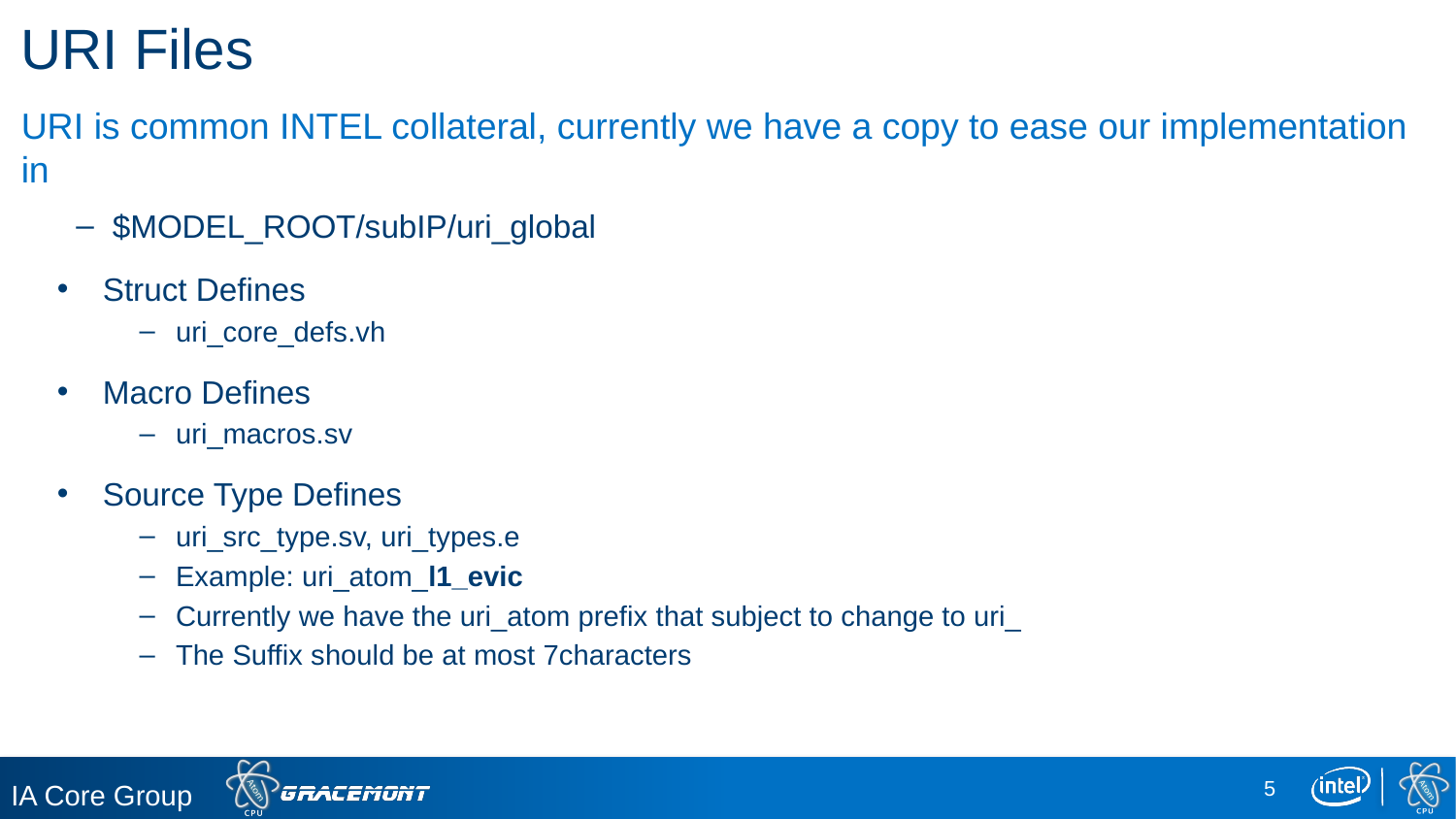

# URI Files
URI is common INTEL collateral, currently we have a copy to ease our implementation in
$MODEL_ROOT/subIP/uri_global
Struct Defines
uri_core_defs.vh
Macro Defines
uri_macros.sv
Source Type Defines
uri_src_type.sv, uri_types.e
Example: uri_atom_l1_evic
Currently we have the uri_atom prefix that subject to change to uri_
The Suffix should be at most 7characters